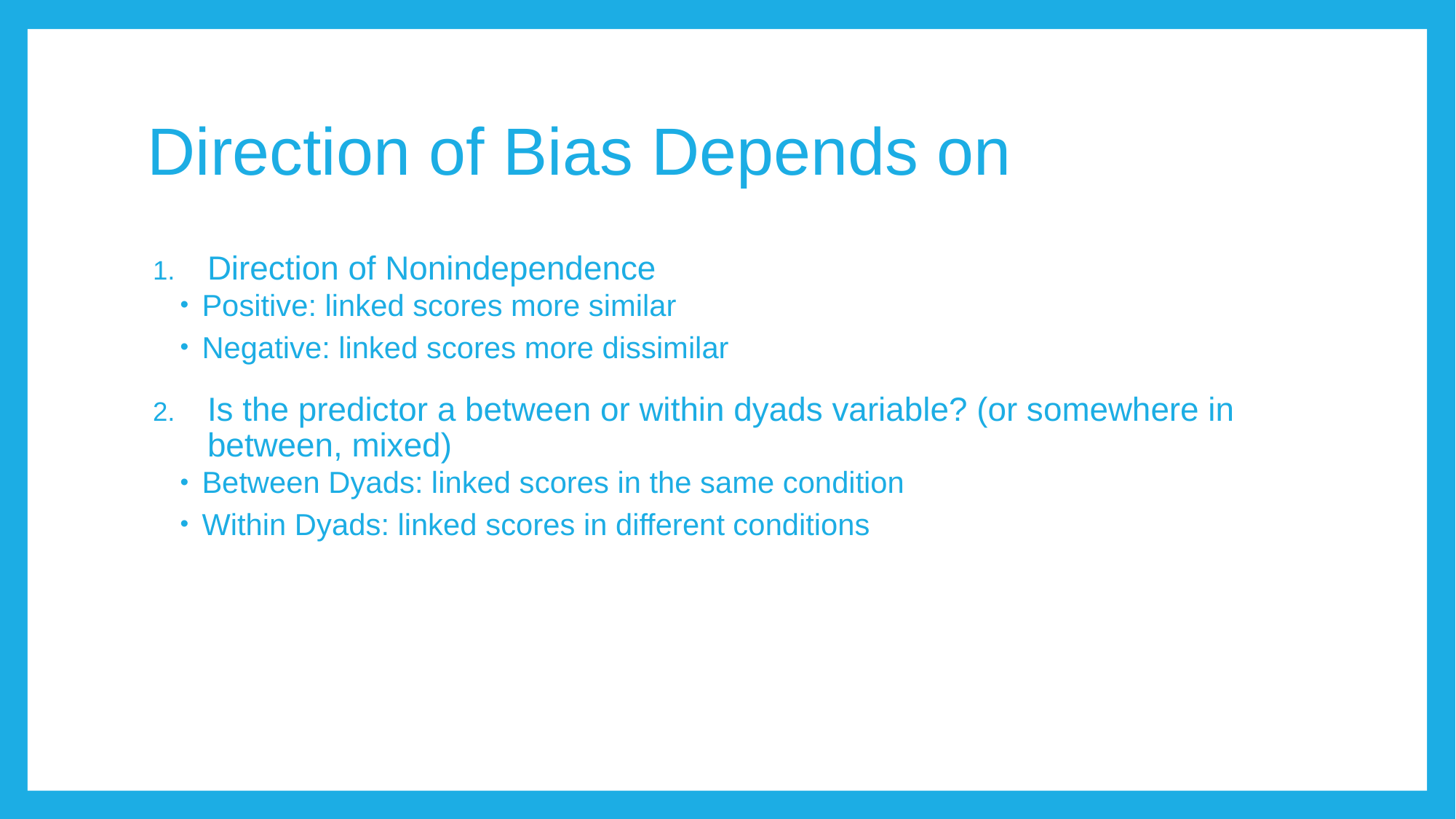

# Direction of Bias Depends on
Direction of Nonindependence
Positive: linked scores more similar
Negative: linked scores more dissimilar
Is the predictor a between or within dyads variable? (or somewhere in between, mixed)
Between Dyads: linked scores in the same condition
Within Dyads: linked scores in different conditions